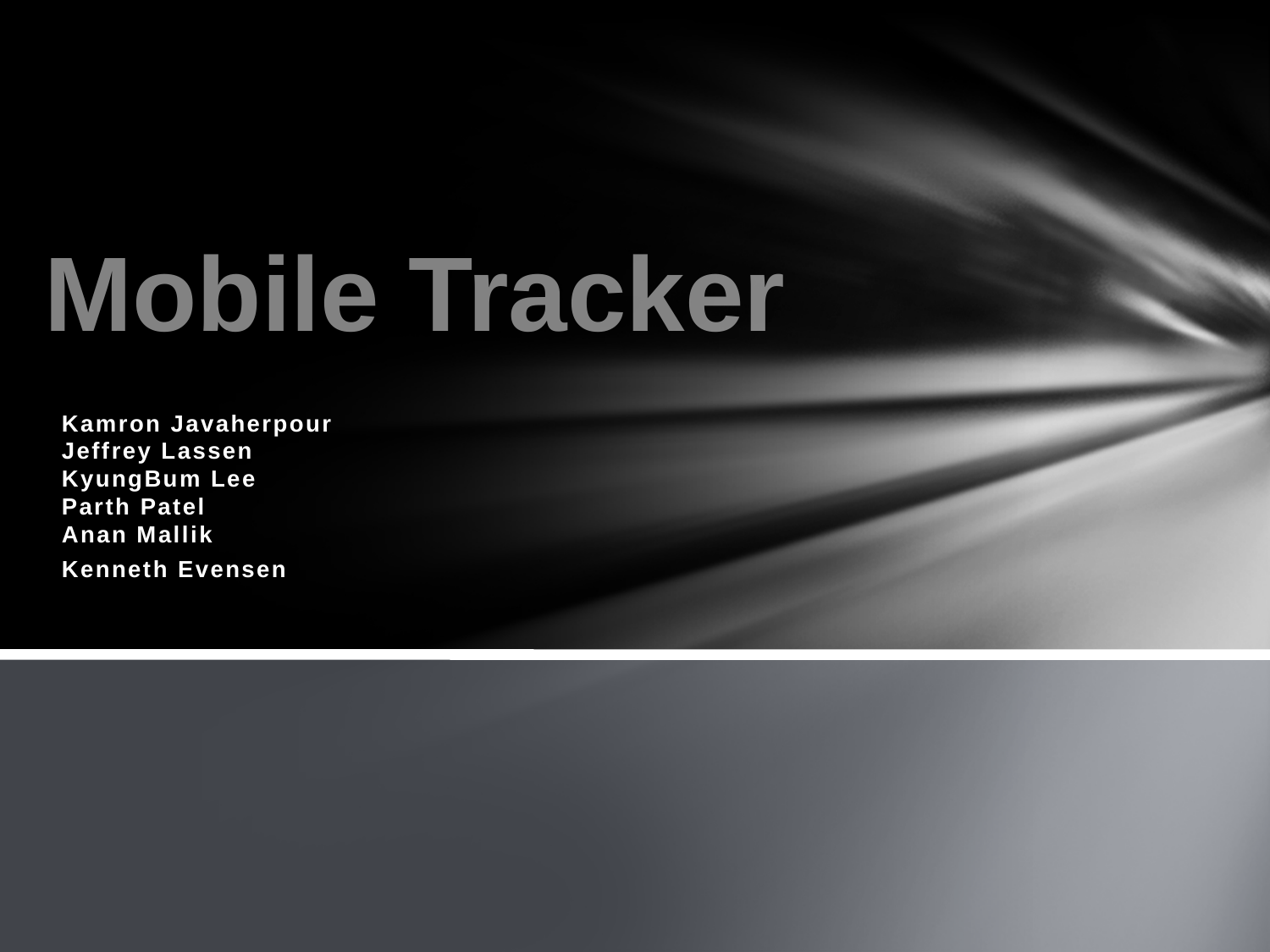

# Mobile Tracker
Kamron Javaherpour
Jeffrey Lassen
KyungBum Lee
Parth Patel
Anan Mallik
Kenneth Evensen